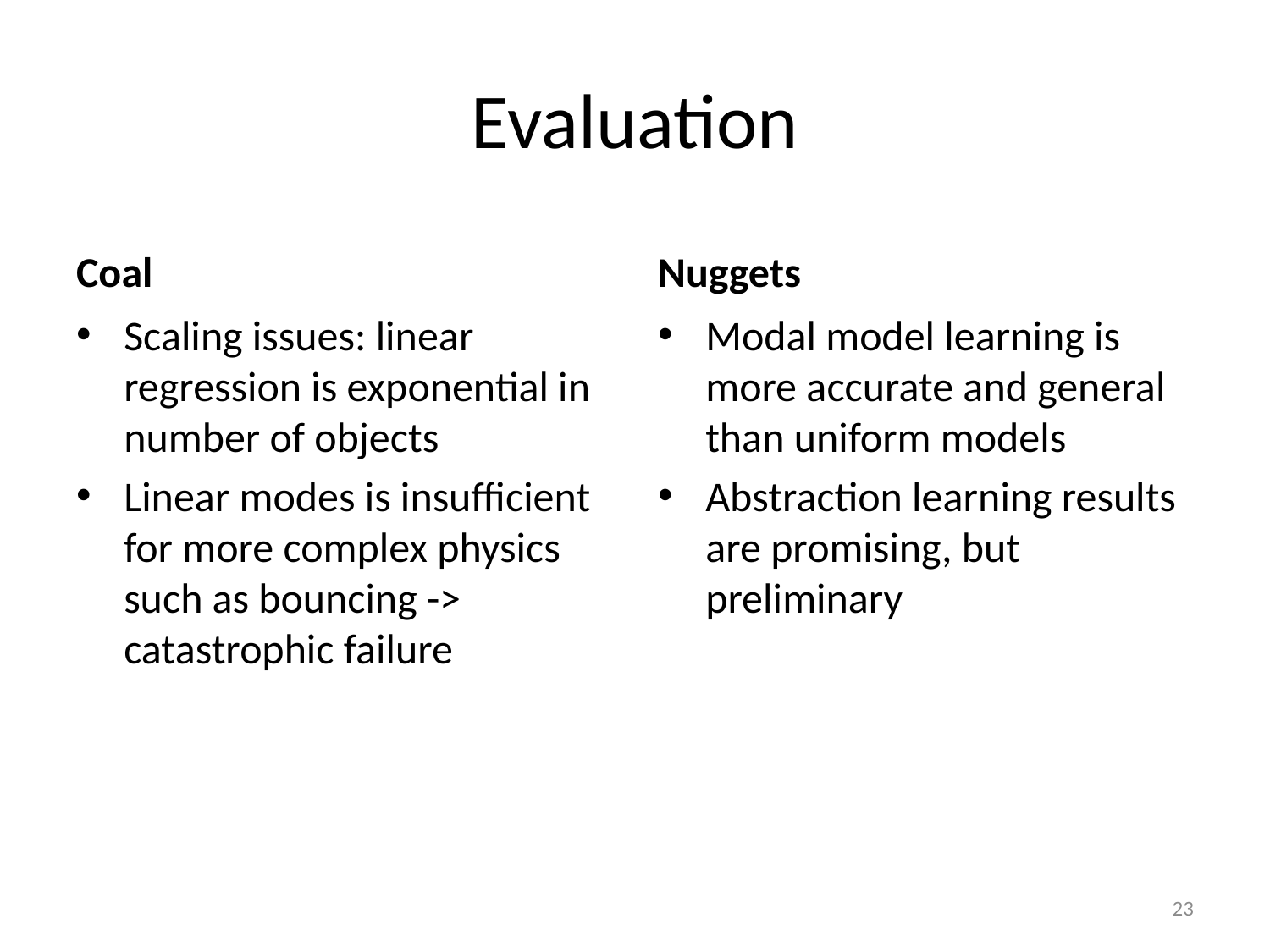

# Evaluation
Coal
Nuggets
Scaling issues: linear regression is exponential in number of objects
Linear modes is insufficient for more complex physics such as bouncing -> catastrophic failure

Modal model learning is more accurate and general than uniform models
Abstraction learning results are promising, but preliminary
23